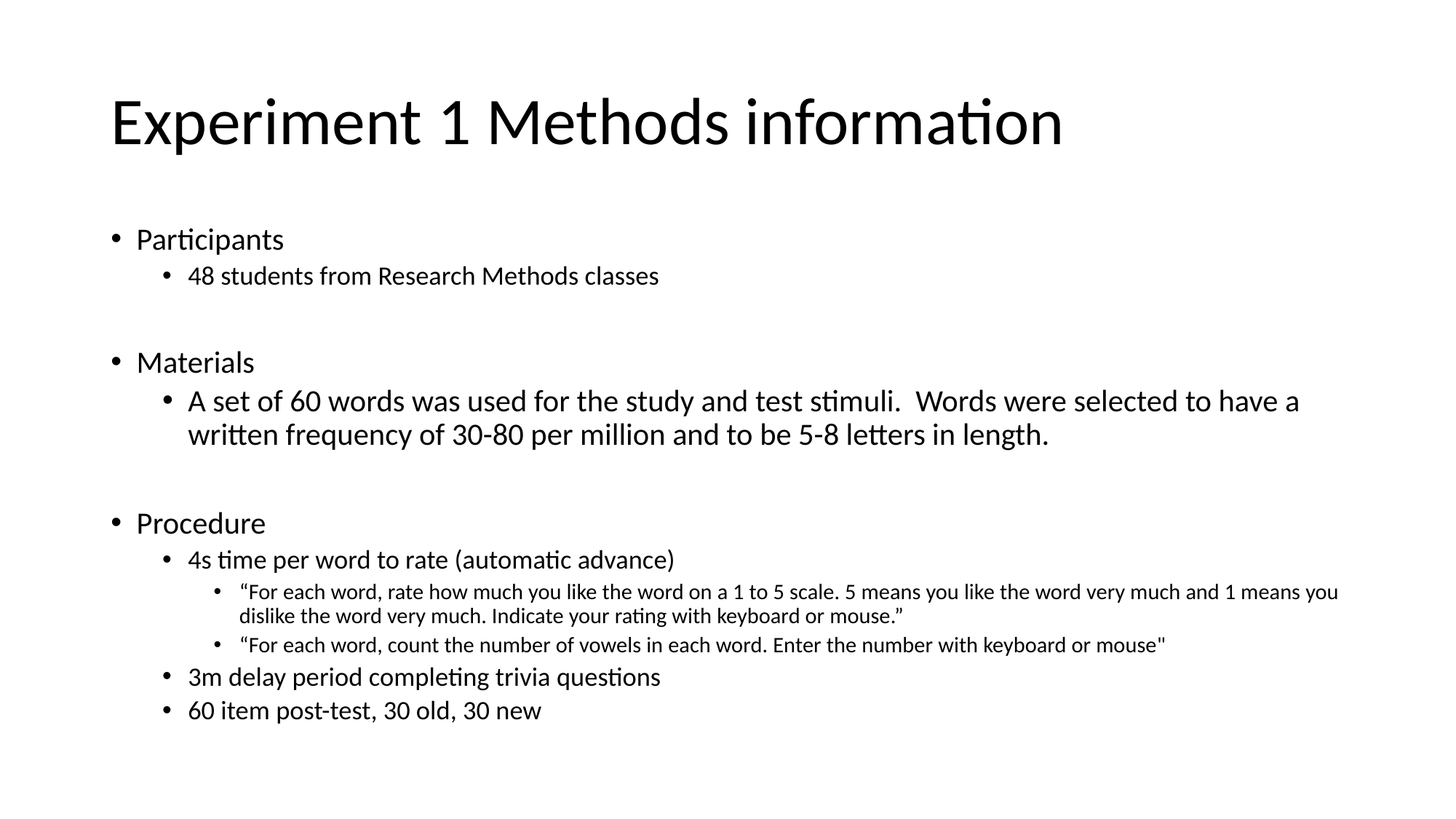

# Experiment 1 Methods information
Participants
48 students from Research Methods classes

Materials
A set of 60 words was used for the study and test stimuli.  Words were selected to have a written frequency of 30-80 per million and to be 5-8 letters in length.

Procedure
4s time per word to rate (automatic advance)
“For each word, rate how much you like the word on a 1 to 5 scale. 5 means you like the word very much and 1 means you dislike the word very much. Indicate your rating with keyboard or mouse.”
“For each word, count the number of vowels in each word. Enter the number with keyboard or mouse"
3m delay period completing trivia questions
60 item post-test, 30 old, 30 new